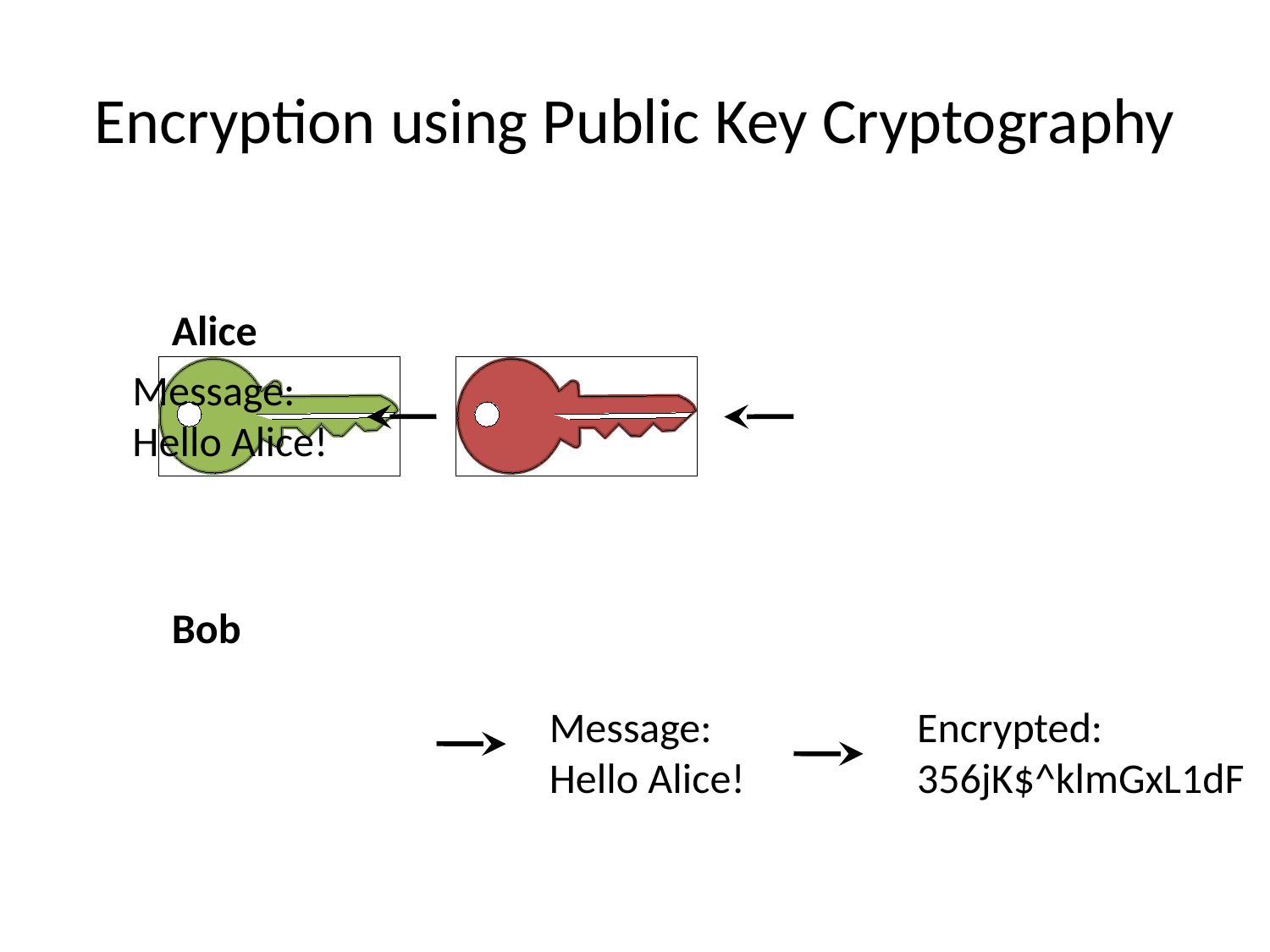

# Encryption using Public Key Cryptography
Alice
Message:
Hello Alice!

Bob
Message:
Hello Alice!
Encrypted:
356jK$^klmGxL1dF